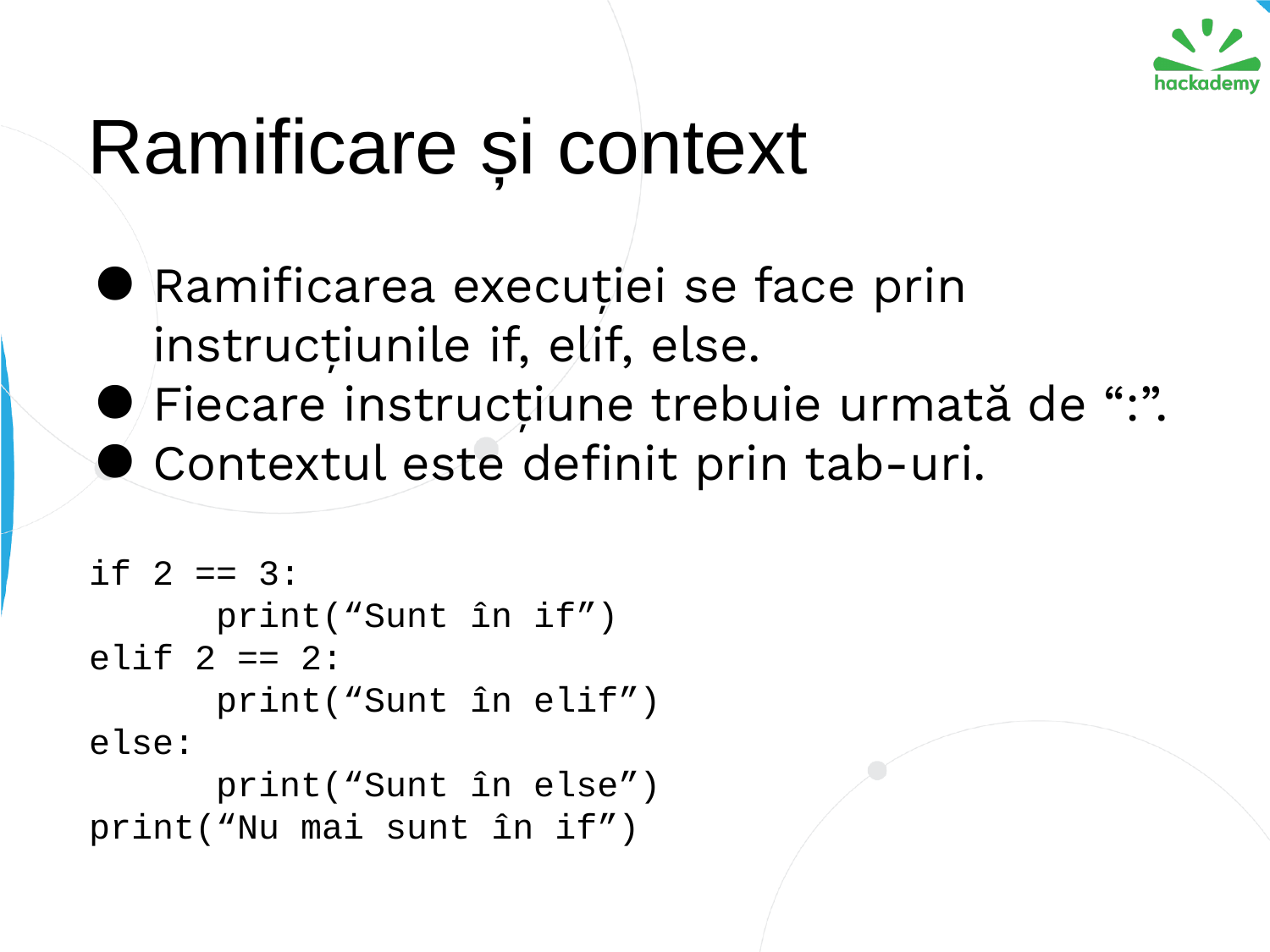

# Ramificare și context
Ramificarea execuției se face prin instrucțiunile if, elif, else.
Fiecare instrucțiune trebuie urmată de “:”.
Contextul este definit prin tab-uri.

if 2 == 3:
	print(“Sunt în if”)
elif 2 == 2:
	print(“Sunt în elif”)
else:
	print(“Sunt în else”)
print(“Nu mai sunt în if”)